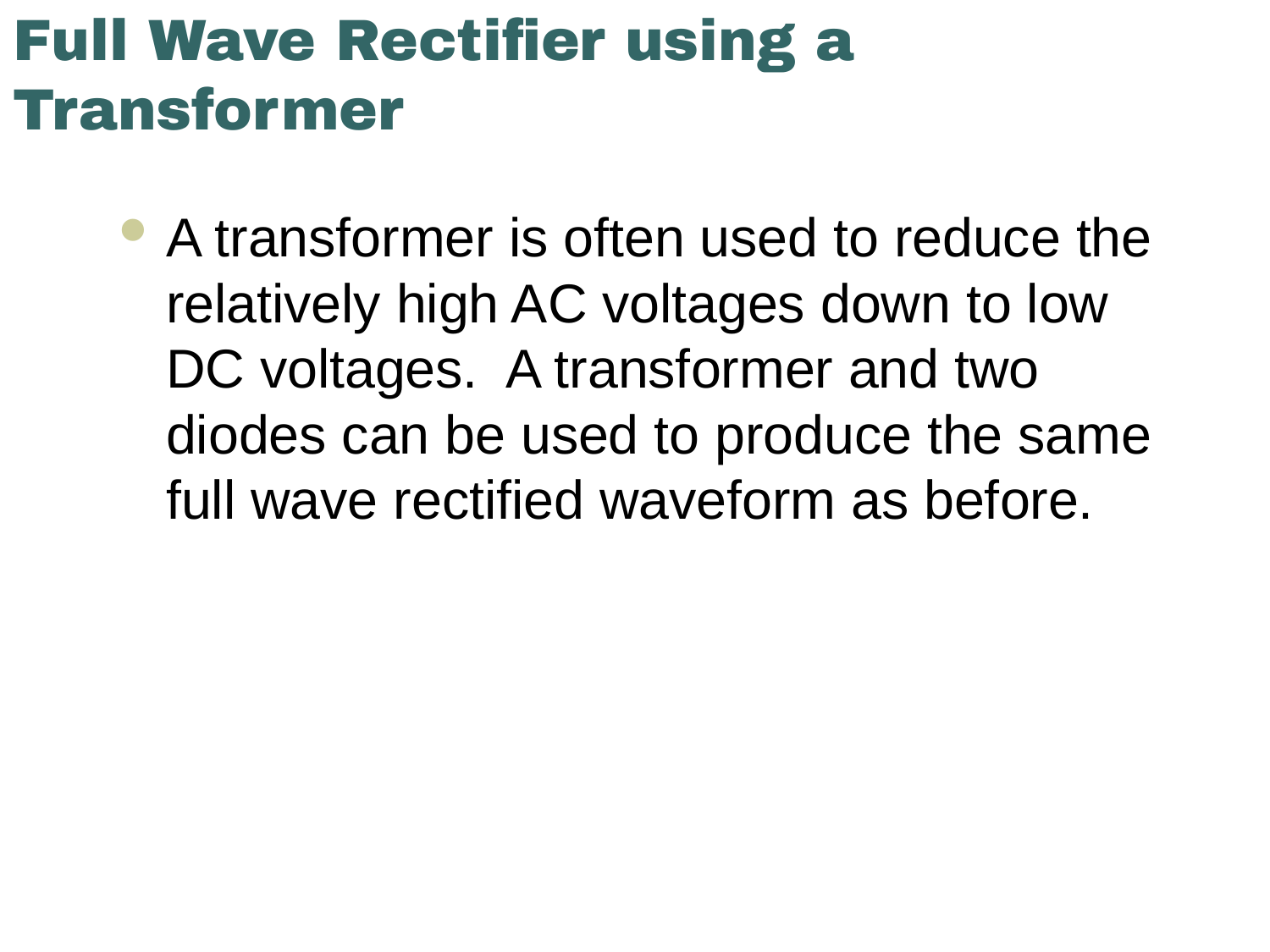

# Full Wave Rectifier using a Transformer
A transformer is often used to reduce the relatively high AC voltages down to low DC voltages.  A transformer and two diodes can be used to produce the same full wave rectified waveform as before.